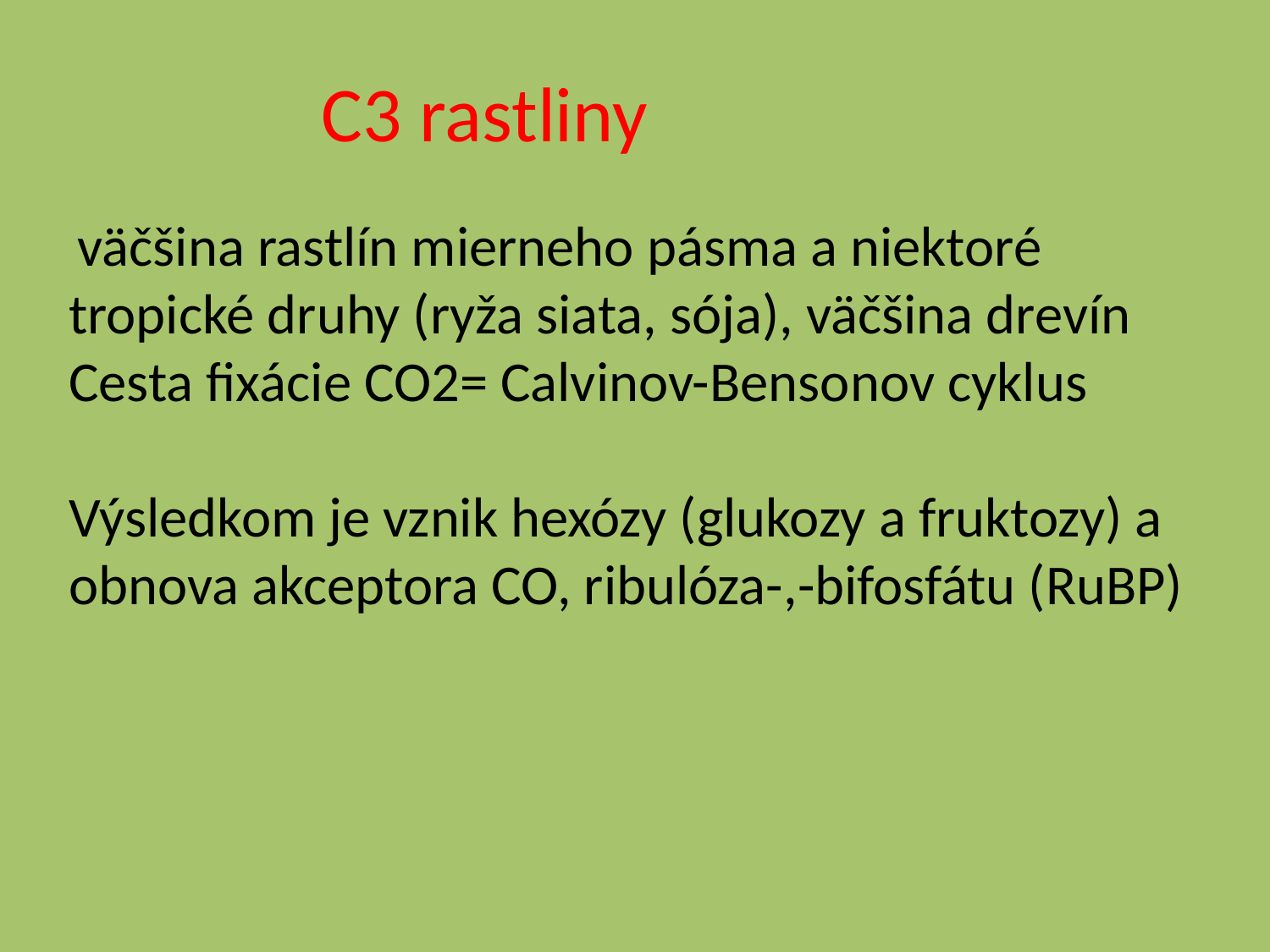

# C3 rastliny
 väčšina rastlín mierneho pásma a niektoré tropické druhy (ryža siata, sója), väčšina drevín
Cesta fixácie CO2= Calvinov-Bensonov cyklus

Výsledkom je vznik hexózy (glukozy a fruktozy) a obnova akceptora CO, ribulóza-,-bifosfátu (RuBP)